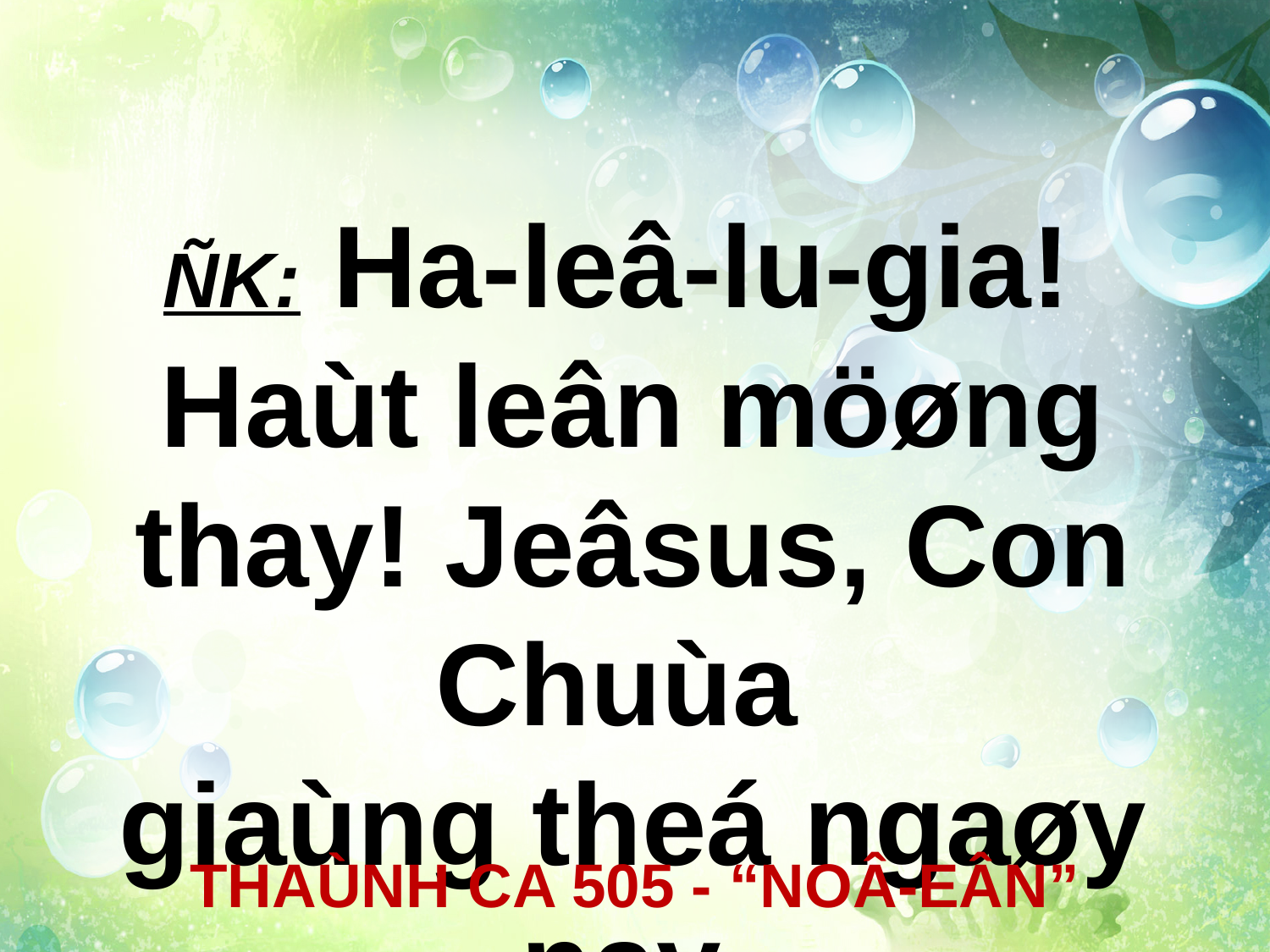

ÑK: Ha-leâ-lu-gia!
Haùt leân möøng thay! Jeâsus, Con Chuùa
giaùng theá ngaøy nay.
THAÙNH CA 505 - “NOÂ-EÂN”